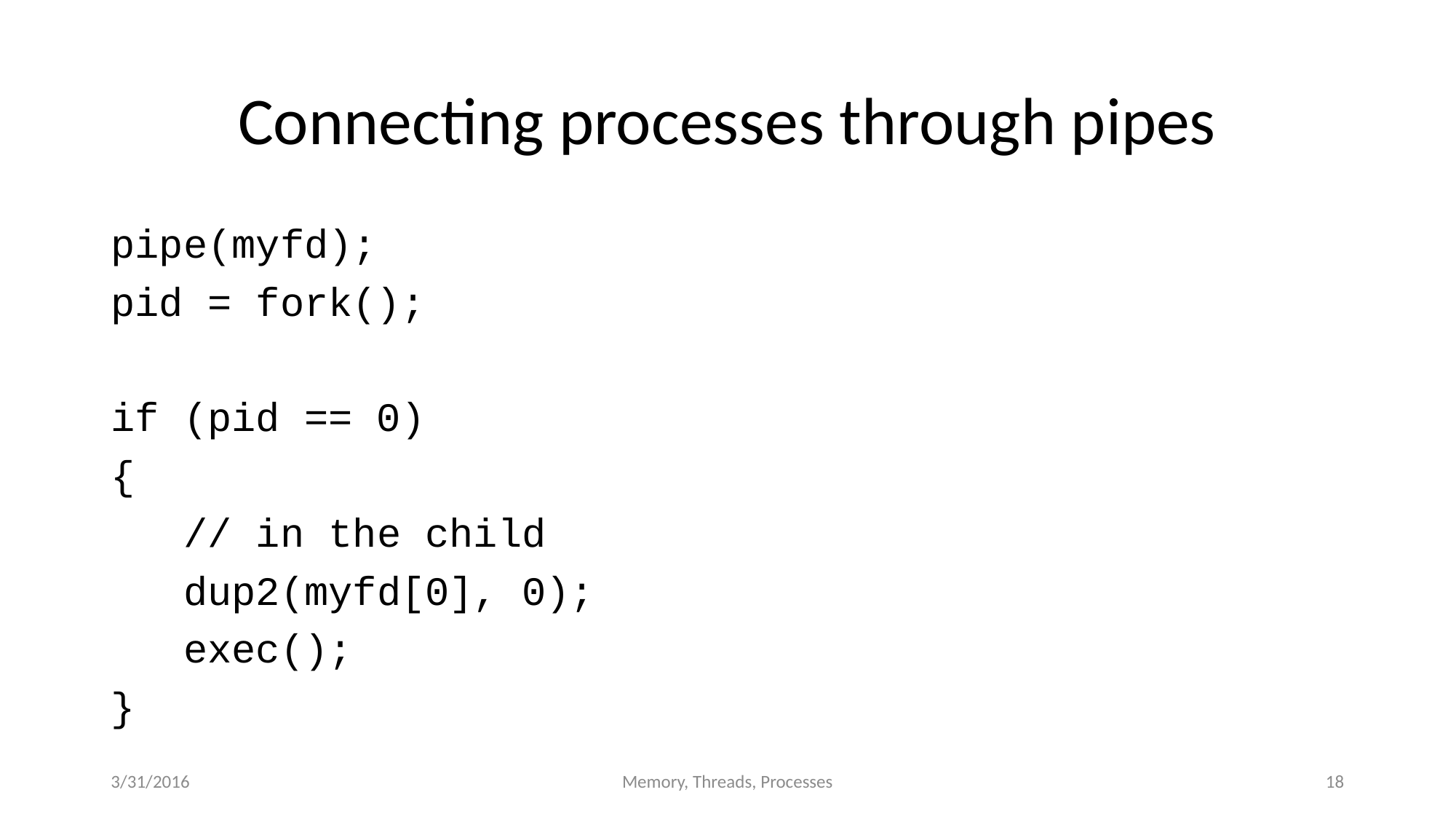

# Connecting processes through pipes
pipe(myfd);
pid = fork();

if (pid == 0)
{
   // in the child
   dup2(myfd[0], 0);
   exec();
}
3/31/2016
Memory, Threads, Processes
18